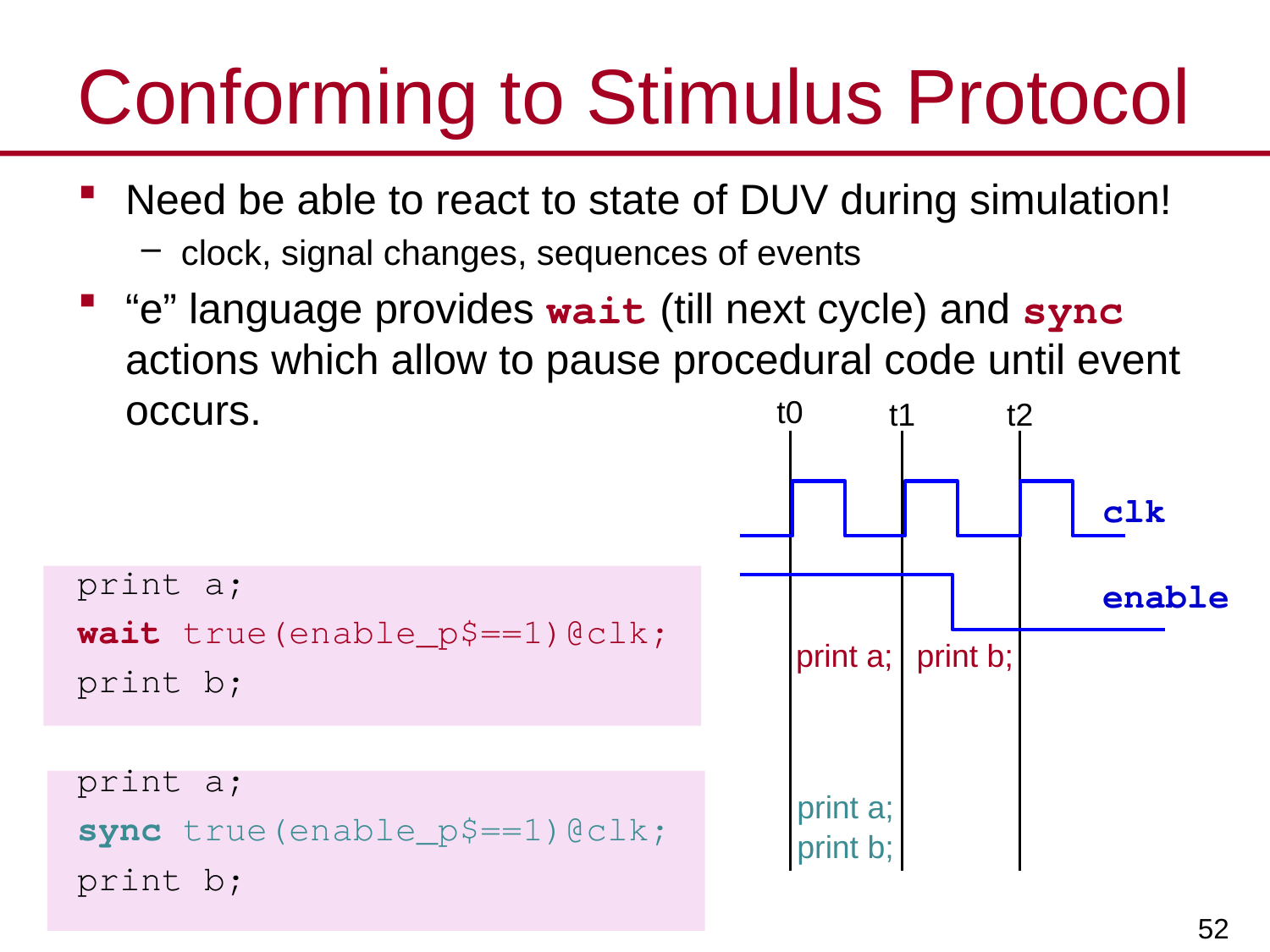

# Conforming to Stimulus Protocol
Need be able to react to state of DUV during simulation!
clock, signal changes, sequences of events
“e” language provides wait (till next cycle) and sync actions which allow to pause procedural code until event occurs.

print a;
wait true(enable_p$==1)@clk;
print b;

print a;
sync true(enable_p$==1)@clk;
print b;
t0
t1
t2
clk

enable
print a;
print b;

print a;
print b;